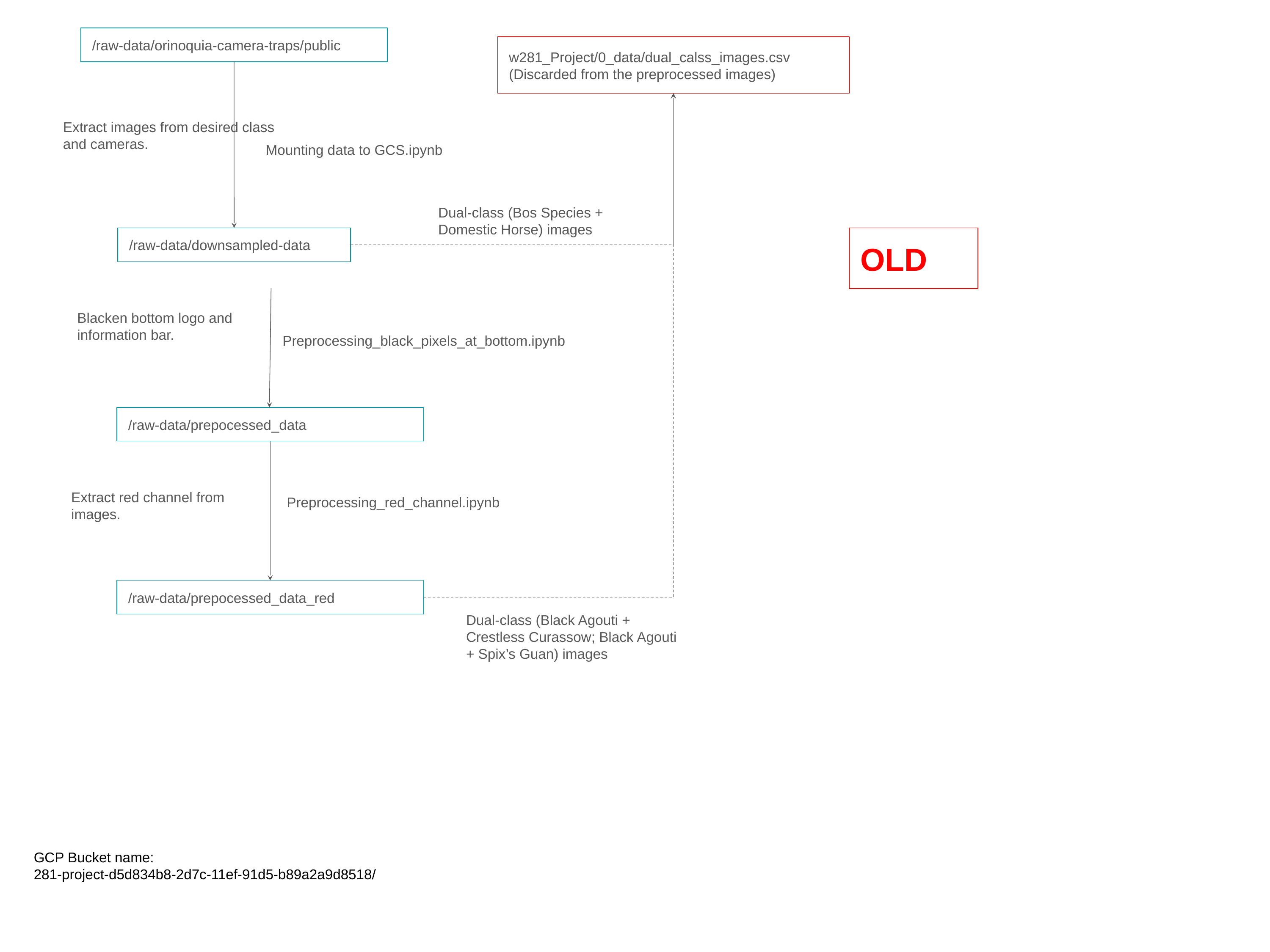

/raw-data/orinoquia-camera-traps/public
w281_Project/0_data/dual_calss_images.csv
(Discarded from the preprocessed images)
Extract images from desired class and cameras.
Mounting data to GCS.ipynb
Dual-class (Bos Species + Domestic Horse) images
/raw-data/downsampled-data
OLD
Blacken bottom logo and information bar.
Preprocessing_black_pixels_at_bottom.ipynb
/raw-data/prepocessed_data
Extract red channel from images.
Preprocessing_red_channel.ipynb
/raw-data/prepocessed_data_red
Dual-class (Black Agouti + Crestless Curassow; Black Agouti + Spix’s Guan) images
GCP Bucket name:
281-project-d5d834b8-2d7c-11ef-91d5-b89a2a9d8518/